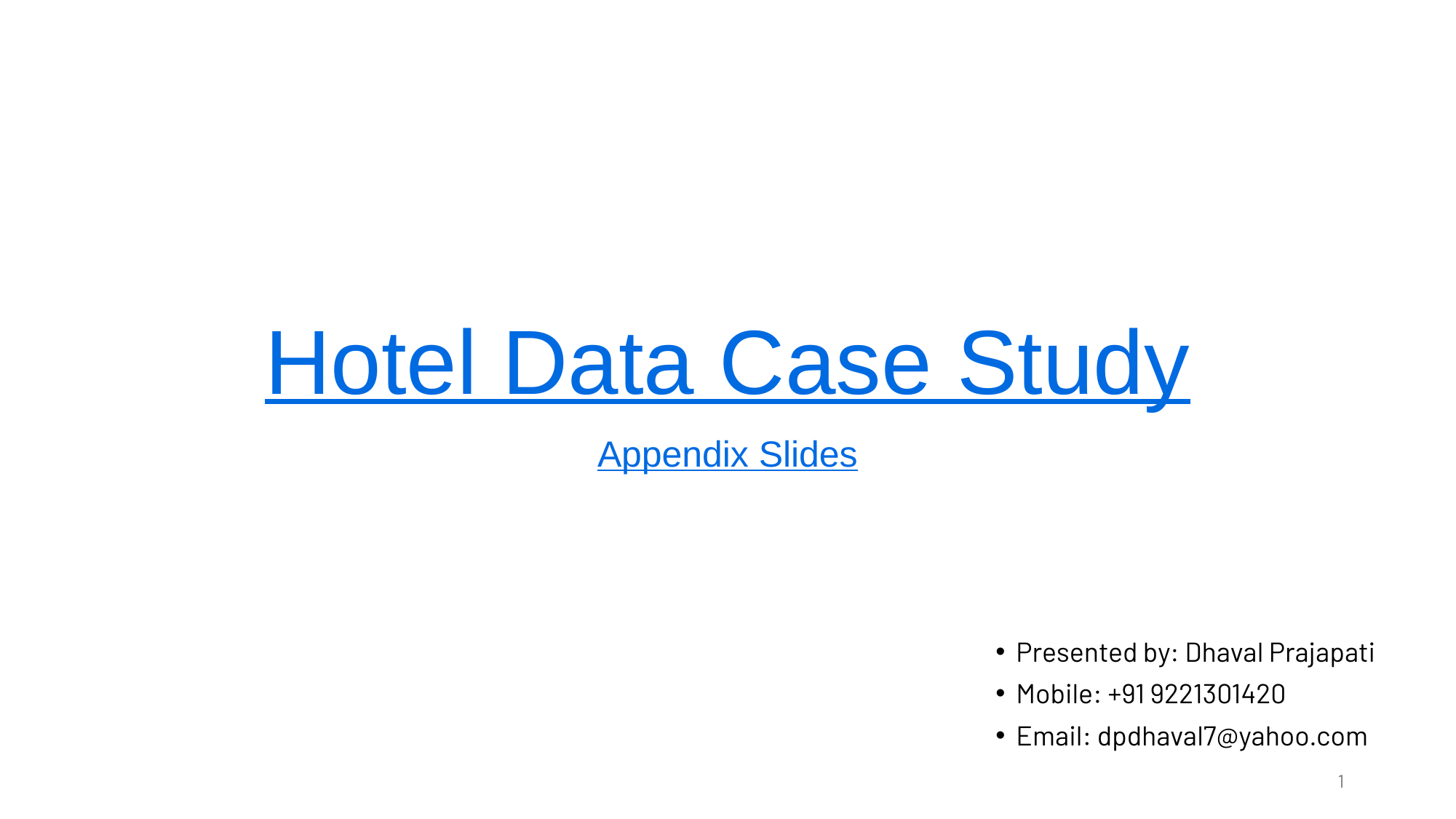

# Hotel Data Case Study
Appendix Slides
Presented by: Dhaval Prajapati
Mobile: +91 9221301420
Email: dpdhaval7@yahoo.com
1